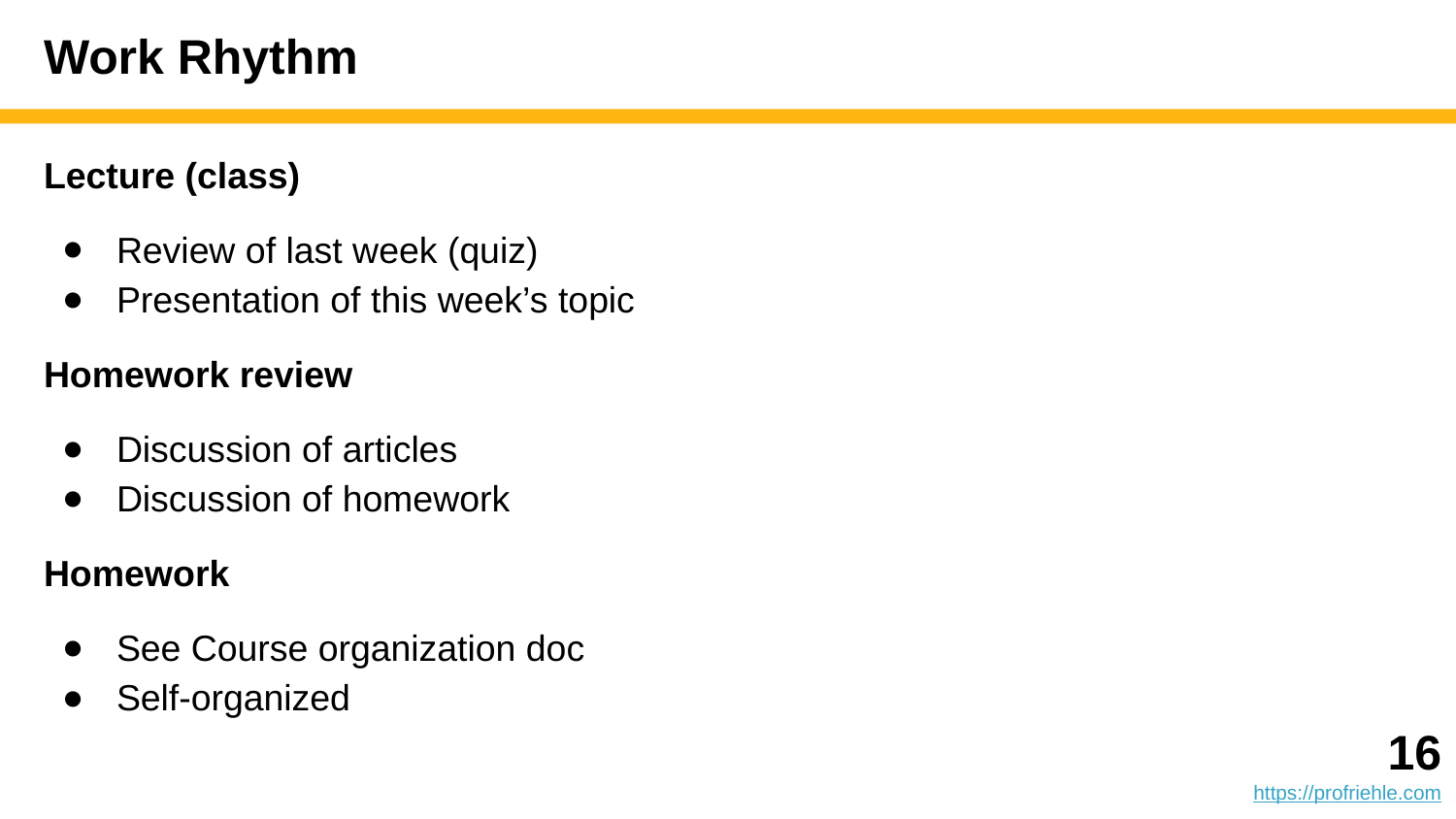

# Work Rhythm
Lecture (class)
Review of last week (quiz)
Presentation of this week’s topic
Homework review
Discussion of articles
Discussion of homework
Homework
See Course organization doc
Self-organized

16
https://profriehle.com